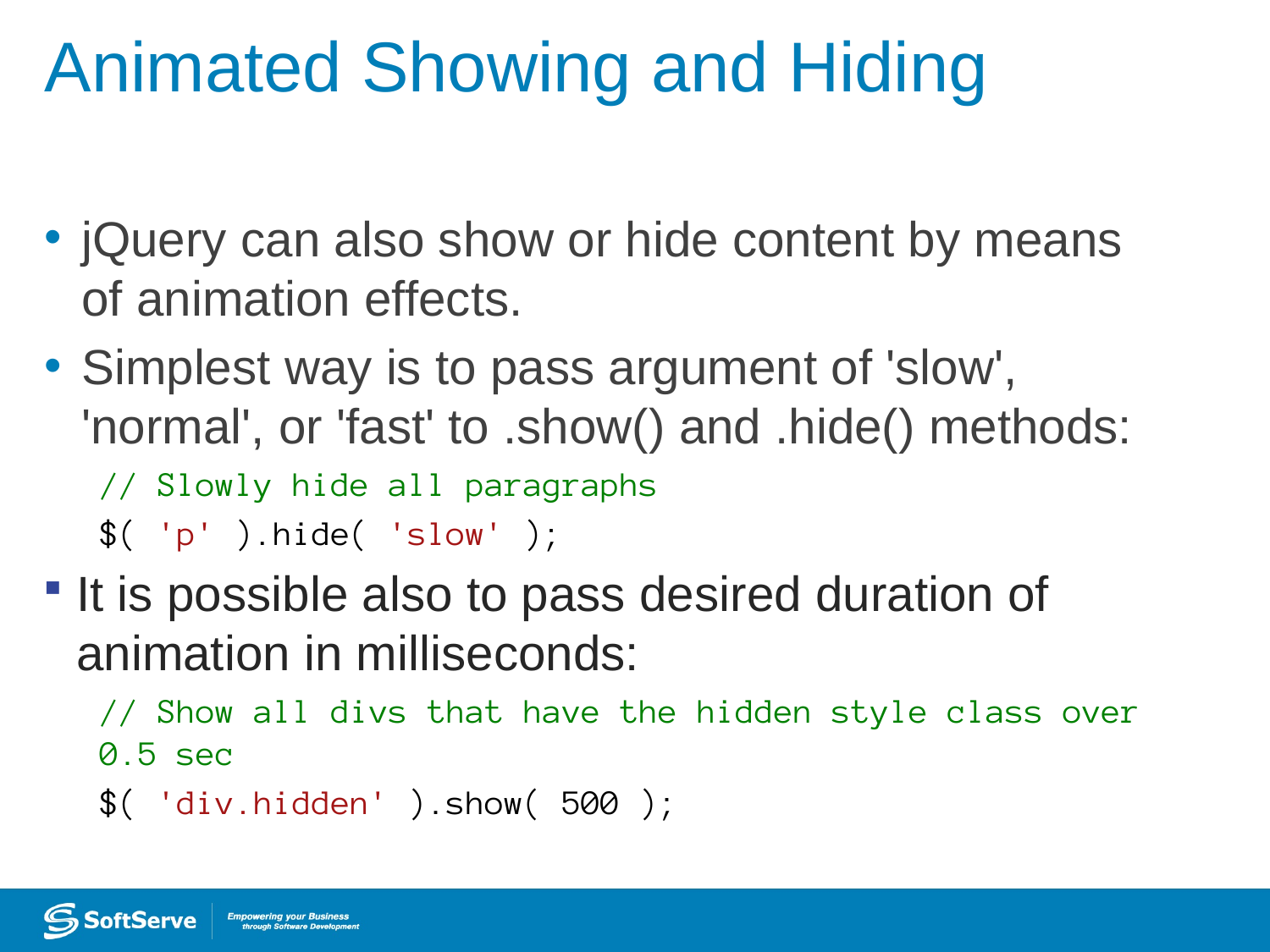

# Animated Showing and Hiding
jQuery can also show or hide content by means of animation effects.
Simplest way is to pass argument of 'slow', 'normal', or 'fast' to .show() and .hide() methods:
// Slowly hide all paragraphs
$( 'p' ).hide( 'slow' );
It is possible also to pass desired duration of animation in milliseconds:
// Show all divs that have the hidden style class over 0.5 sec
$( 'div.hidden' ).show( 500 );